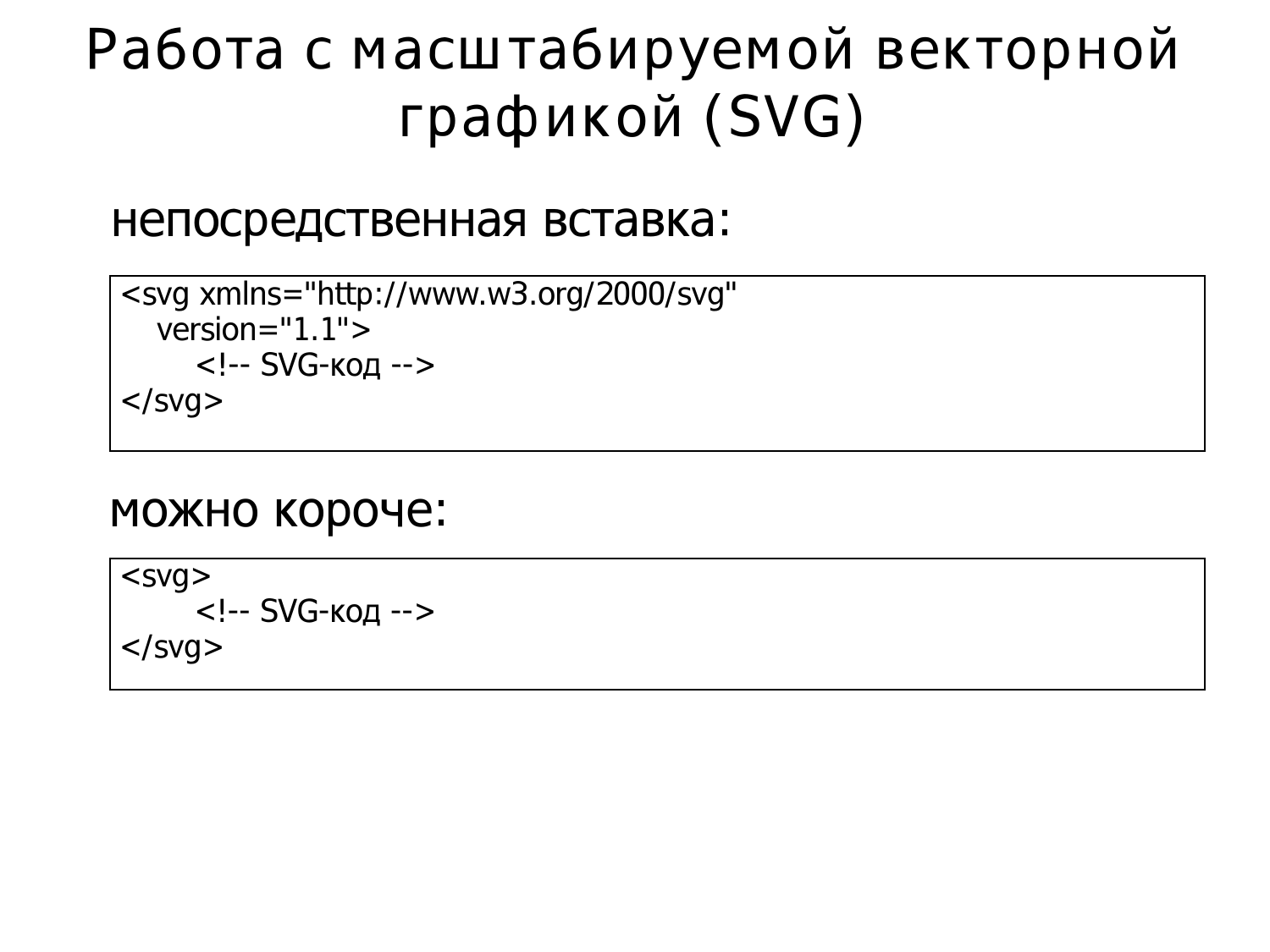

Работа с масштабируемой векторной графикой (SVG)
непосредственная вставка:
| <svg xmlns="http://www.w3.org/2000/svg" version="1.1"> <!-- SVG-код --> </svg> |
| --- |
можно короче:
| <svg> <!-- SVG-код --> </svg> |
| --- |